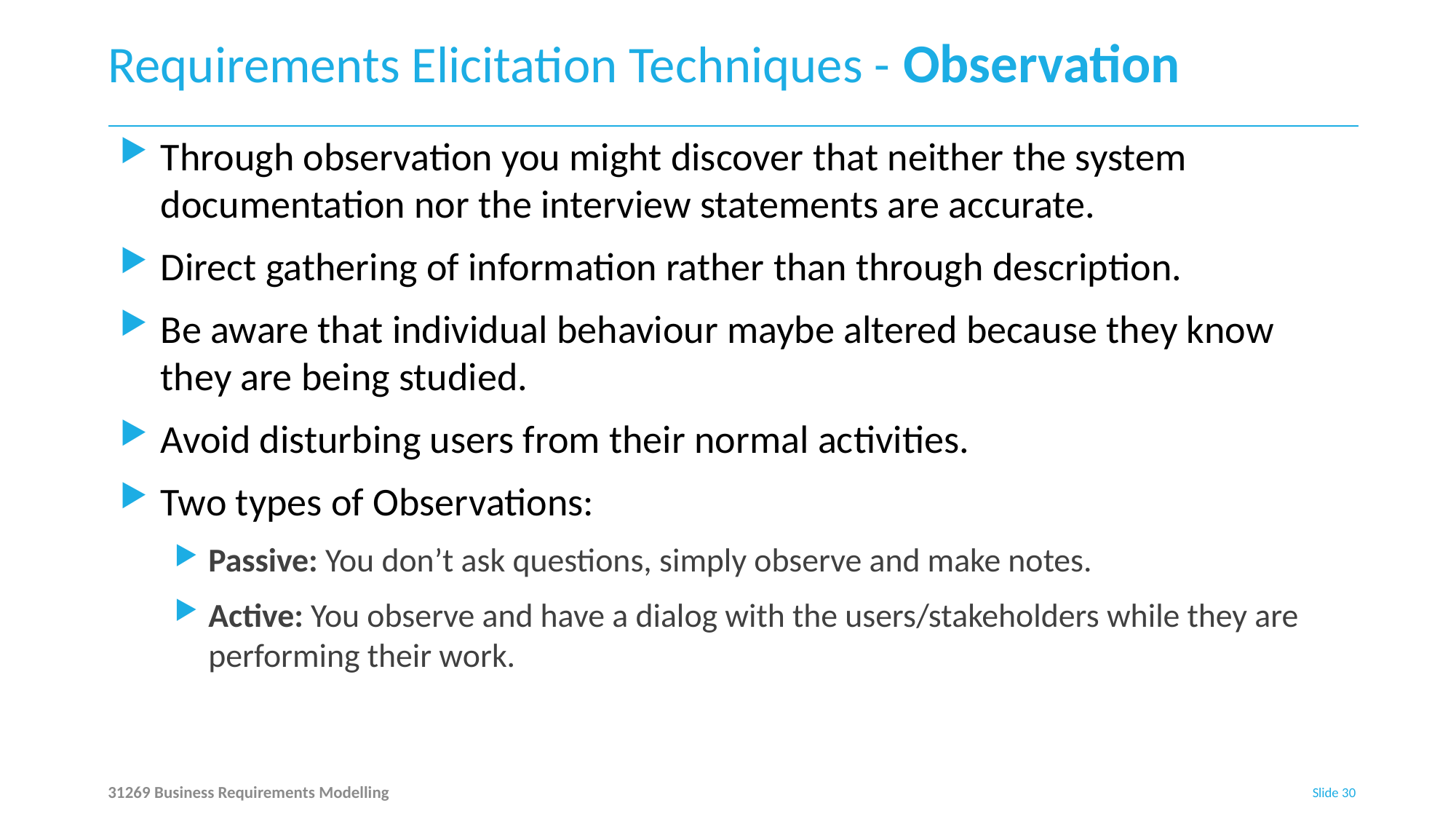

# Requirements Elicitation Techniques - Observation
Through observation you might discover that neither the system documentation nor the interview statements are accurate.
Direct gathering of information rather than through description.
Be aware that individual behaviour maybe altered because they know they are being studied.
Avoid disturbing users from their normal activities.
Two types of Observations:
Passive: You don’t ask questions, simply observe and make notes.
Active: You observe and have a dialog with the users/stakeholders while they are performing their work.

31269 Business Requirements Modelling
Slide 30